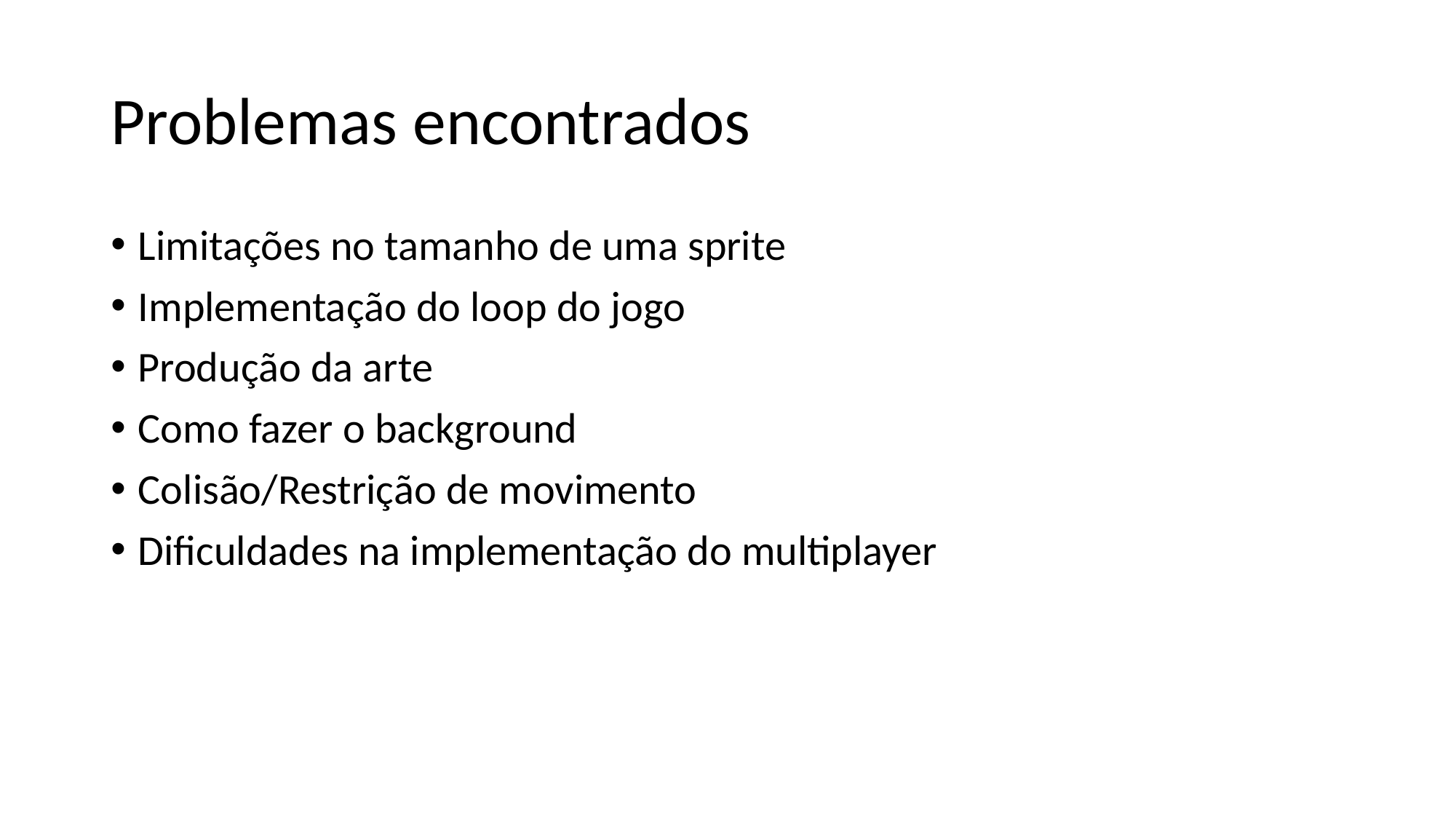

# Problemas encontrados
Limitações no tamanho de uma sprite
Implementação do loop do jogo
Produção da arte
Como fazer o background
Colisão/Restrição de movimento
Dificuldades na implementação do multiplayer